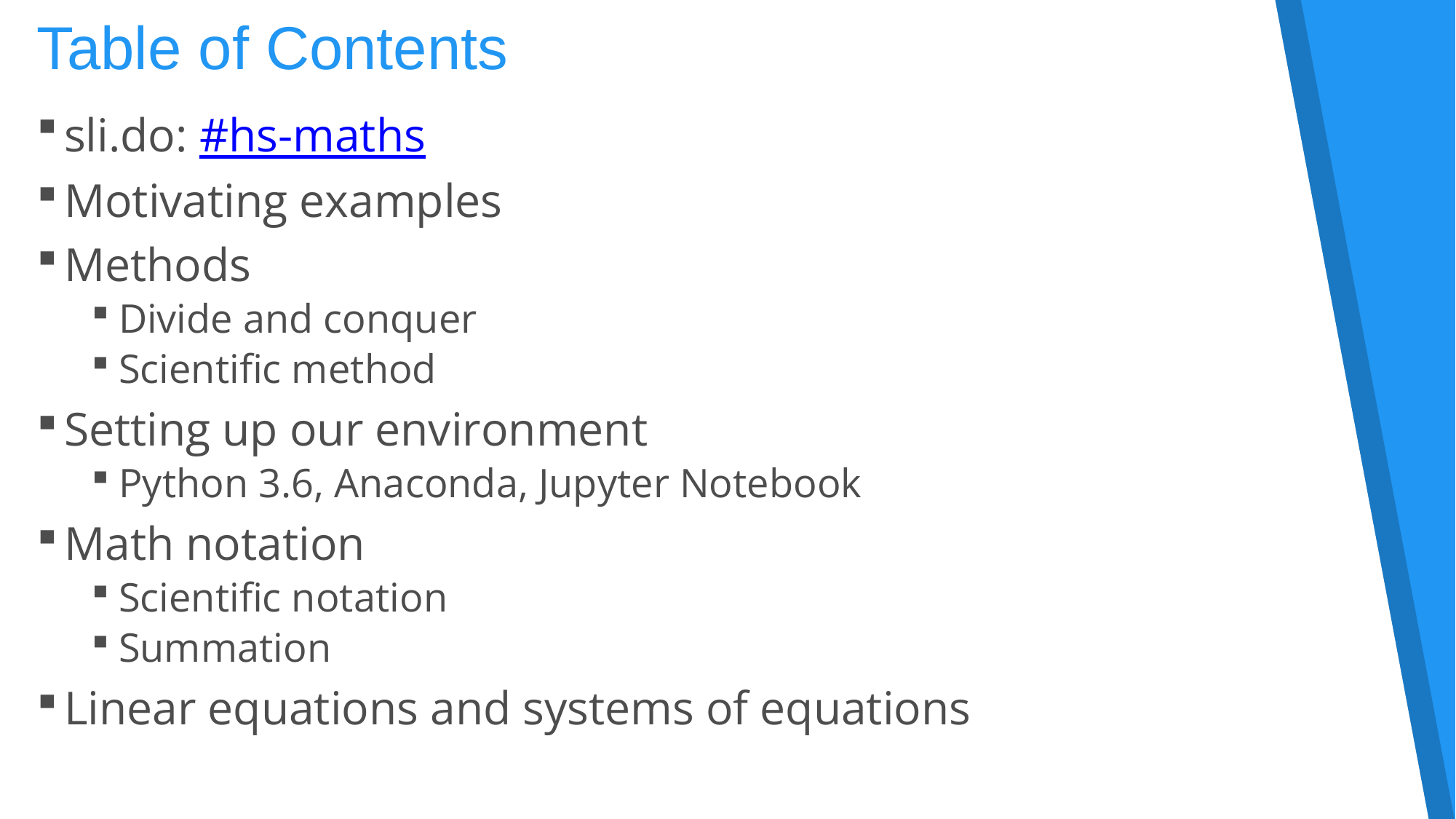

Table of Contents
sli.do: #hs-maths
Motivating examples
Methods
Divide and conquer
Scientific method
Setting up our environment
Python 3.6, Anaconda, Jupyter Notebook
Math notation
Scientific notation
Summation
Linear equations and systems of equations